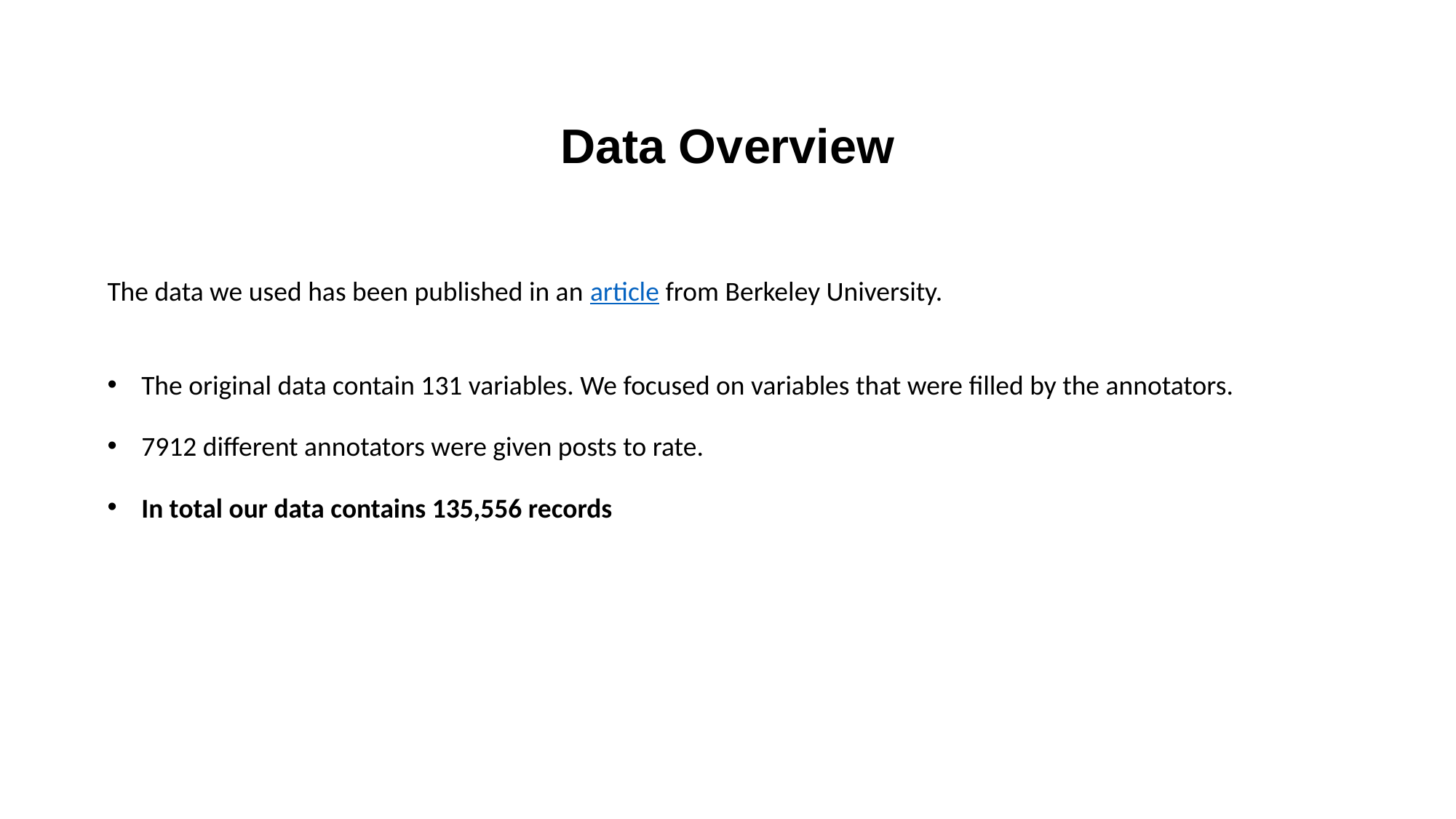

Data Overview
The data we used has been published in an article from Berkeley University.
The original data contain 131 variables. We focused on variables that were filled by the annotators.
7912 different annotators were given posts to rate.
In total our data contains 135,556 records